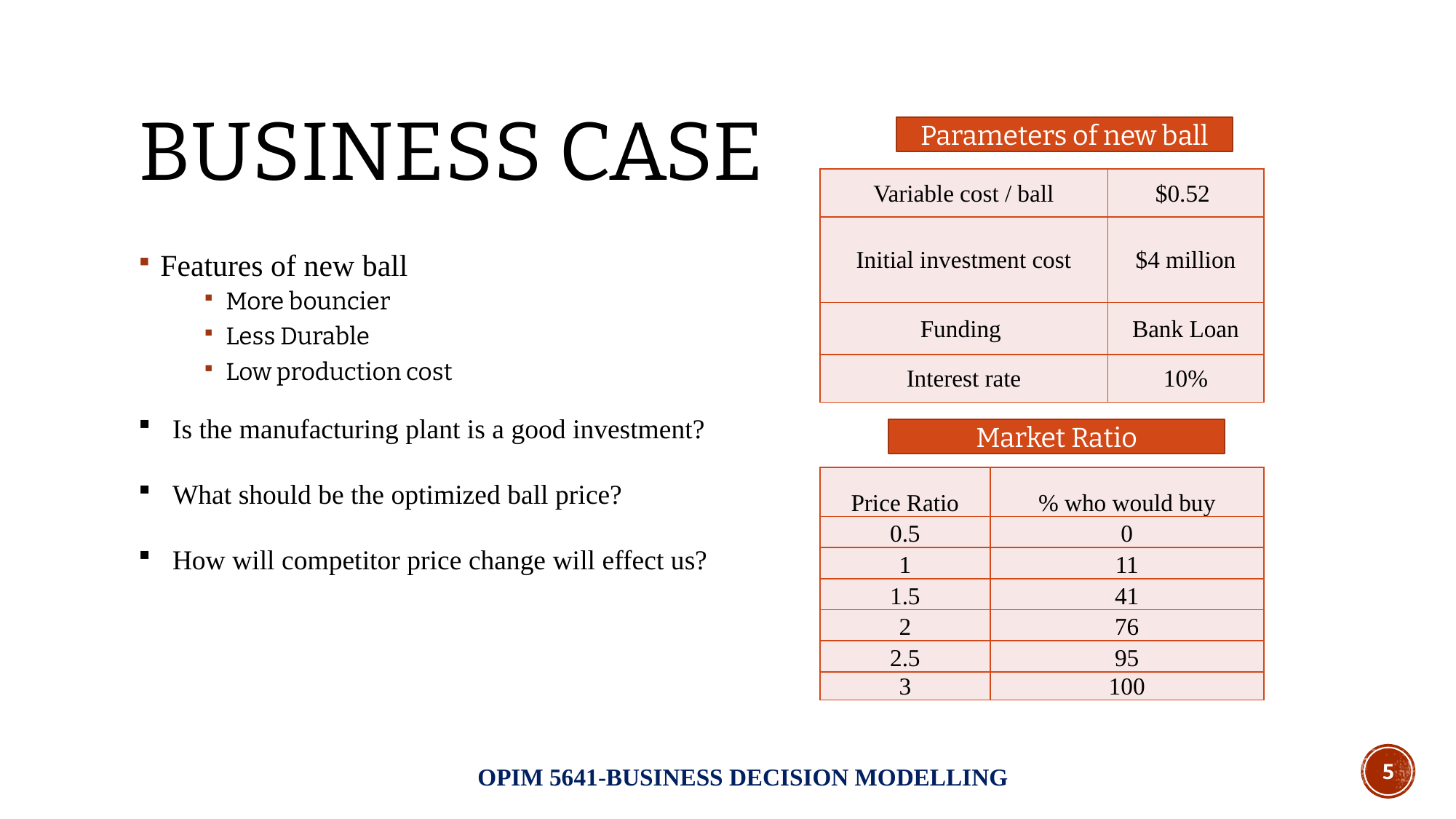

# Business Case
Parameters of new ball
| Variable cost / ball | $0.52 |
| --- | --- |
| Initial investment cost | $4 million |
| Funding | Bank Loan |
| Interest rate | 10% |

Features of new ball
More bouncier
Less Durable
Low production cost

Is the manufacturing plant is a good investment?

What should be the optimized ball price?

How will competitor price change will effect us?
Market Ratio

| Price Ratio | % who would buy |
| --- | --- |
| 0.5 | 0 |
| 1 | 11 |
| 1.5 | 41 |
| 2 | 76 |
| 2.5 | 95 |
| 3 | 100 |
OPIM 5641-BUSINESS DECISION MODELLING
5